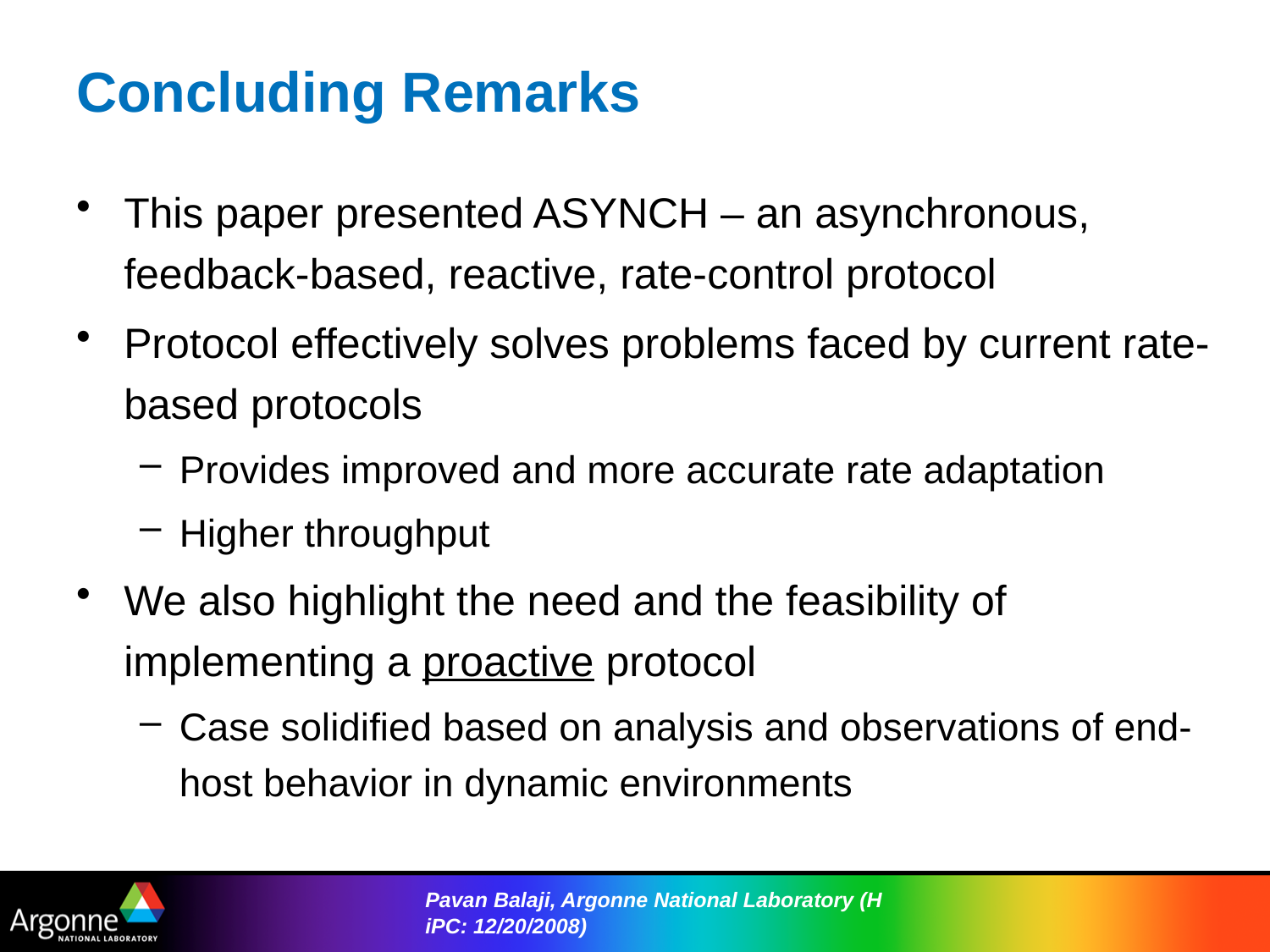

# Concluding Remarks
This paper presented ASYNCH – an asynchronous, feedback-based, reactive, rate-control protocol
Protocol effectively solves problems faced by current rate-based protocols
Provides improved and more accurate rate adaptation
Higher throughput
We also highlight the need and the feasibility of implementing a proactive protocol
Case solidified based on analysis and observations of end-host behavior in dynamic environments
Pavan Balaji, Argonne National Laboratory (HiPC: 12/20/2008)